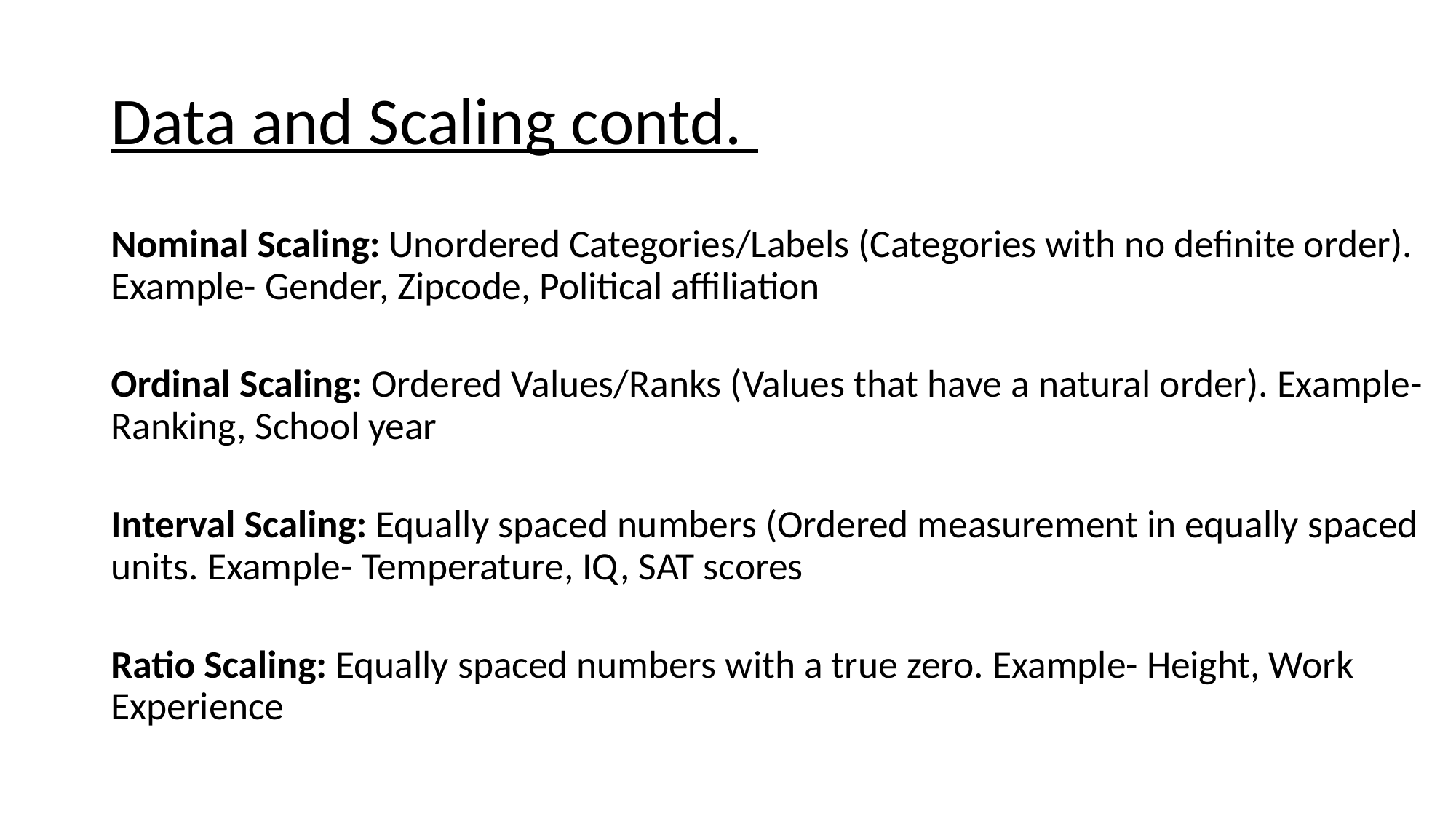

# Data and Scaling contd.
Nominal Scaling: Unordered Categories/Labels (Categories with no definite order). Example- Gender, Zipcode, Political affiliation
Ordinal Scaling: Ordered Values/Ranks (Values that have a natural order). Example- Ranking, School year
Interval Scaling: Equally spaced numbers (Ordered measurement in equally spaced units. Example- Temperature, IQ, SAT scores
Ratio Scaling: Equally spaced numbers with a true zero. Example- Height, Work Experience